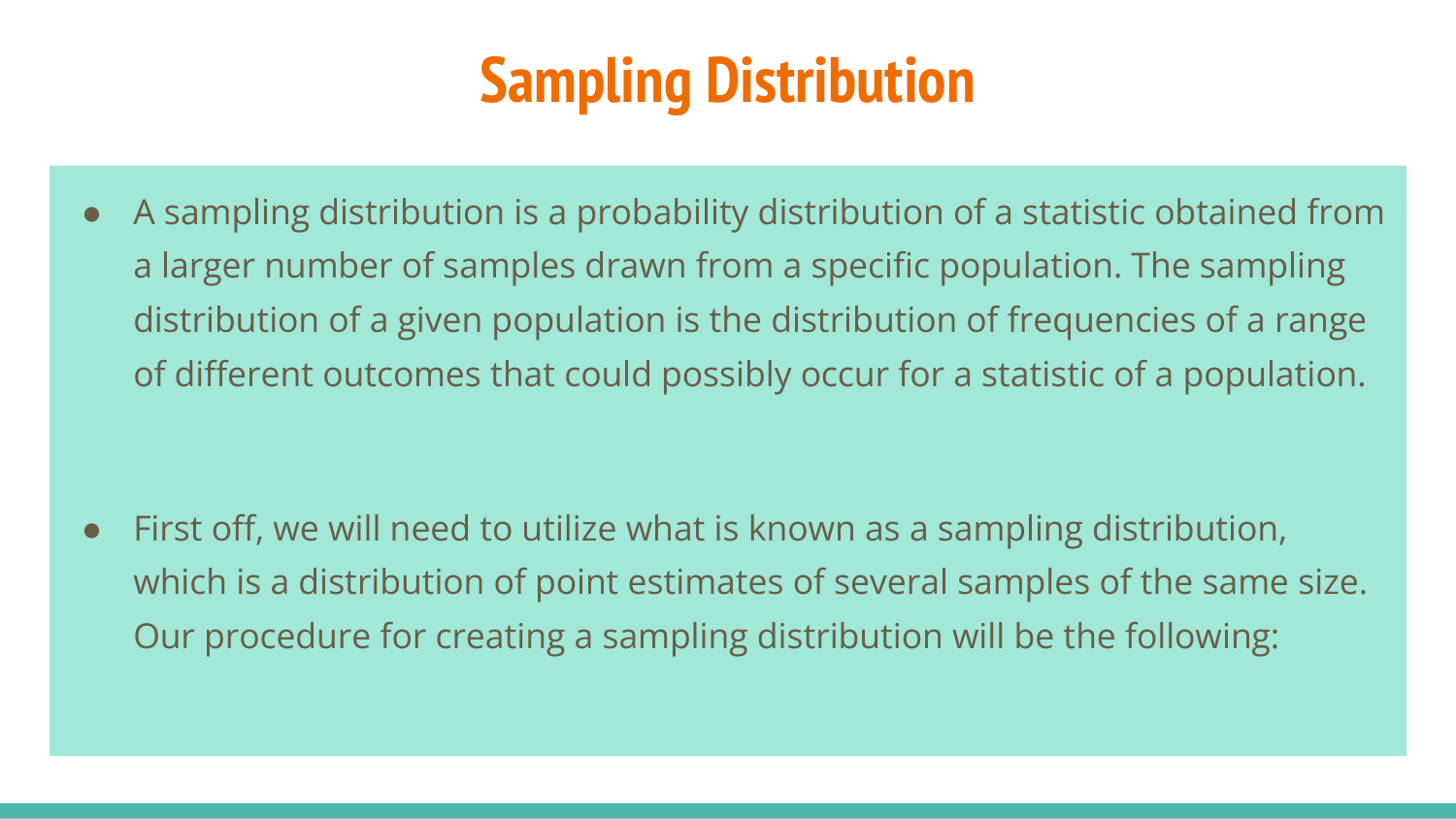

# Sampling Distribution
A sampling distribution is a probability distribution of a statistic obtained from a larger number of samples drawn from a specific population. The sampling distribution of a given population is the distribution of frequencies of a range of different outcomes that could possibly occur for a statistic of a population.

First off, we will need to utilize what is known as a sampling distribution, which is a distribution of point estimates of several samples of the same size. Our procedure for creating a sampling distribution will be the following: